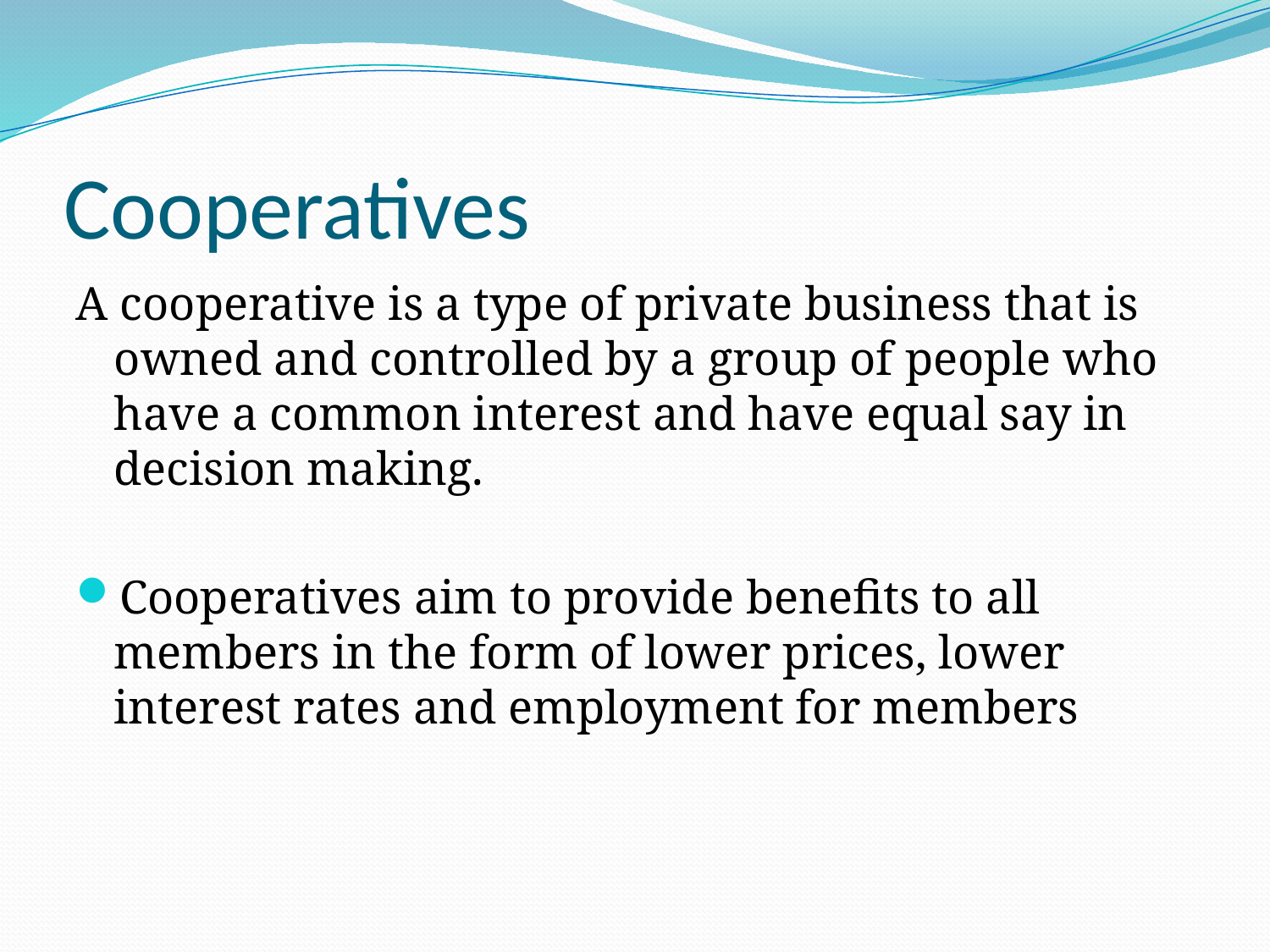

# Cooperatives
A cooperative is a type of private business that is owned and controlled by a group of people who have a common interest and have equal say in decision making.

Cooperatives aim to provide benefits to all members in the form of lower prices, lower interest rates and employment for members